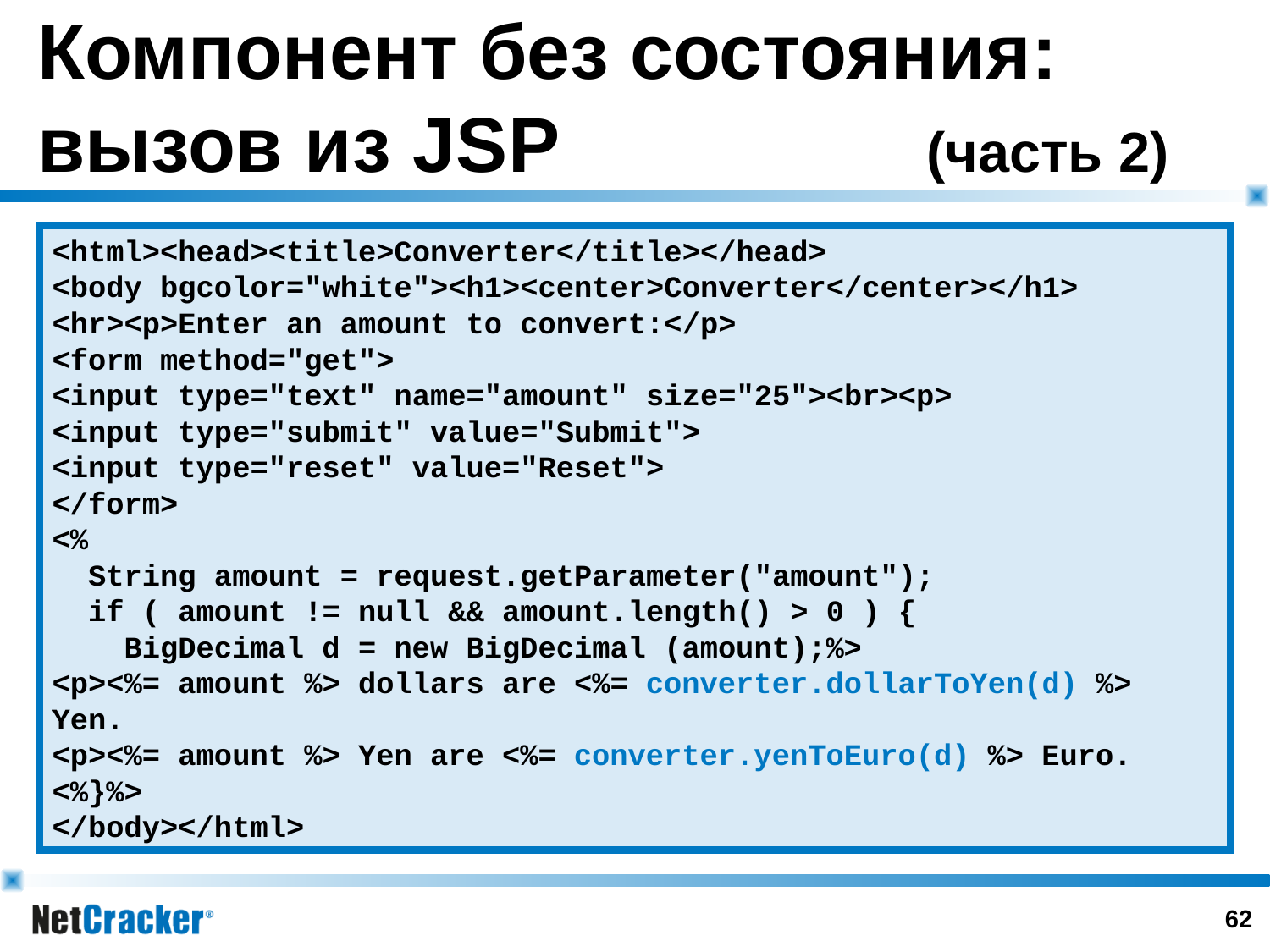

# Компонент без состояния: вызов из JSP			(часть 2)
<html><head><title>Converter</title></head>
<body bgcolor="white"><h1><center>Converter</center></h1>
<hr><p>Enter an amount to convert:</p>
<form method="get">
<input type="text" name="amount" size="25"><br><p>
<input type="submit" value="Submit">
<input type="reset" value="Reset">
</form>
<%
  String amount = request.getParameter("amount");
  if ( amount != null && amount.length() > 0 ) {
    BigDecimal d = new BigDecimal (amount);%>
<p><%= amount %> dollars are <%= converter.dollarToYen(d) %> Yen.
<p><%= amount %> Yen are <%= converter.yenToEuro(d) %> Euro.
<%}%>
</body></html>
62